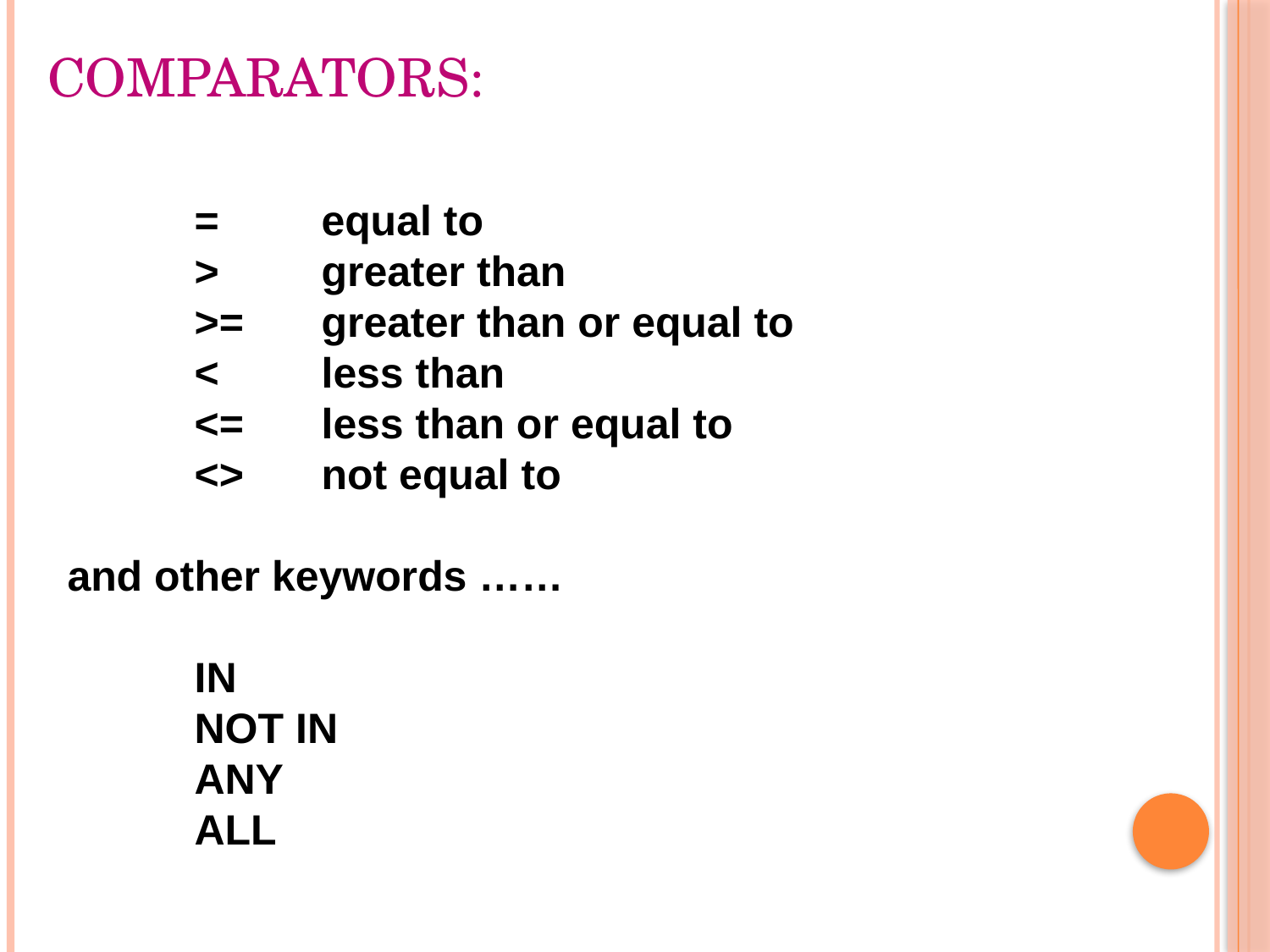

comparators:

	=	equal to
	>	greater than
	>=	greater than or equal to
	<	less than
	<=	less than or equal to
	<>	not equal to

and other keywords ……

	IN
	NOT IN
	ANY
	ALL